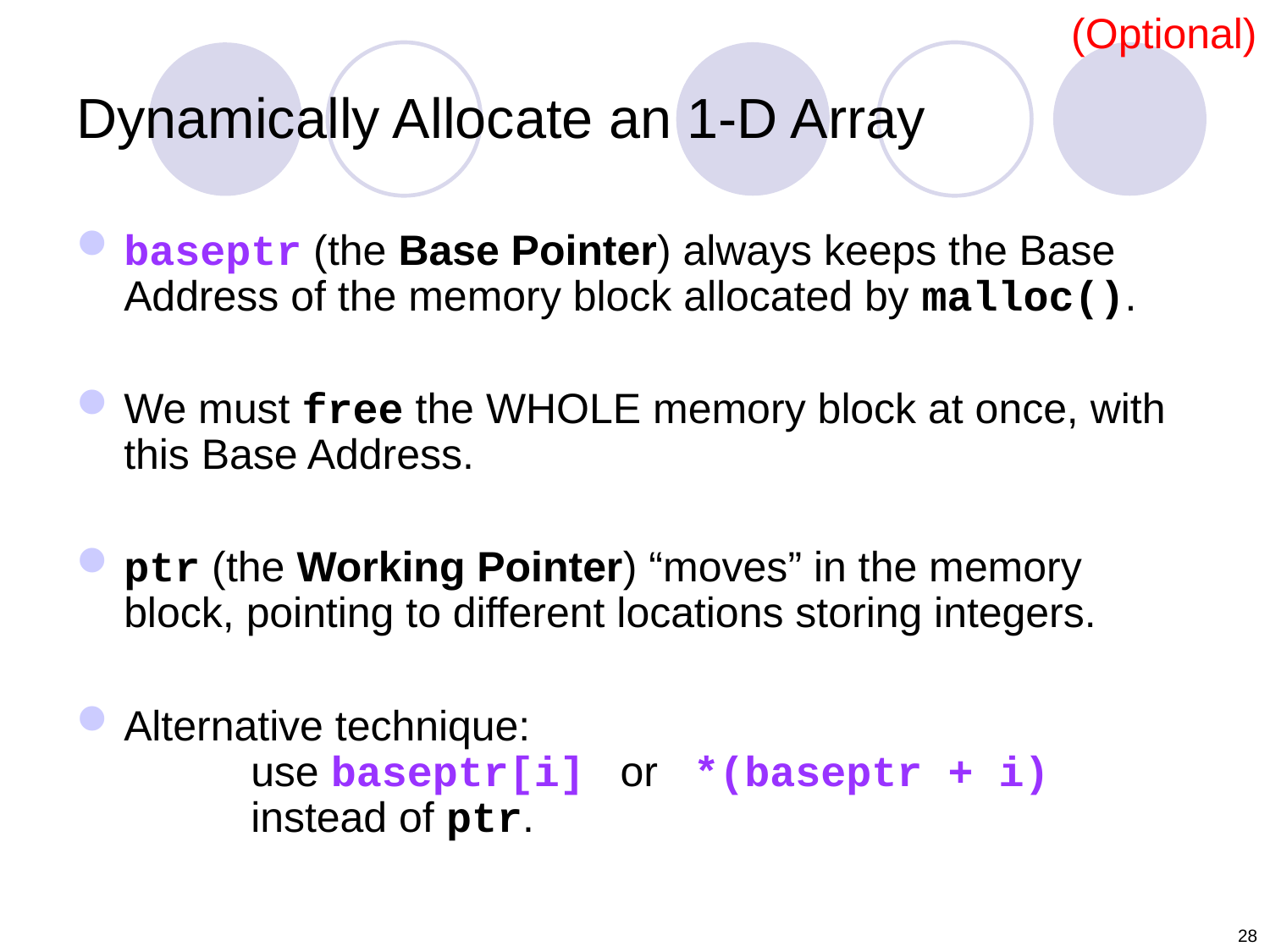

(Optional)
# Dynamically Allocate an 1-D Array
baseptr (the Base Pointer) always keeps the Base Address of the memory block allocated by malloc().

We must free the WHOLE memory block at once, with this Base Address.

ptr (the Working Pointer) “moves” in the memory block, pointing to different locations storing integers.

Alternative technique:
	use baseptr[i]   or   *(baseptr + i)
	instead of ptr.
28